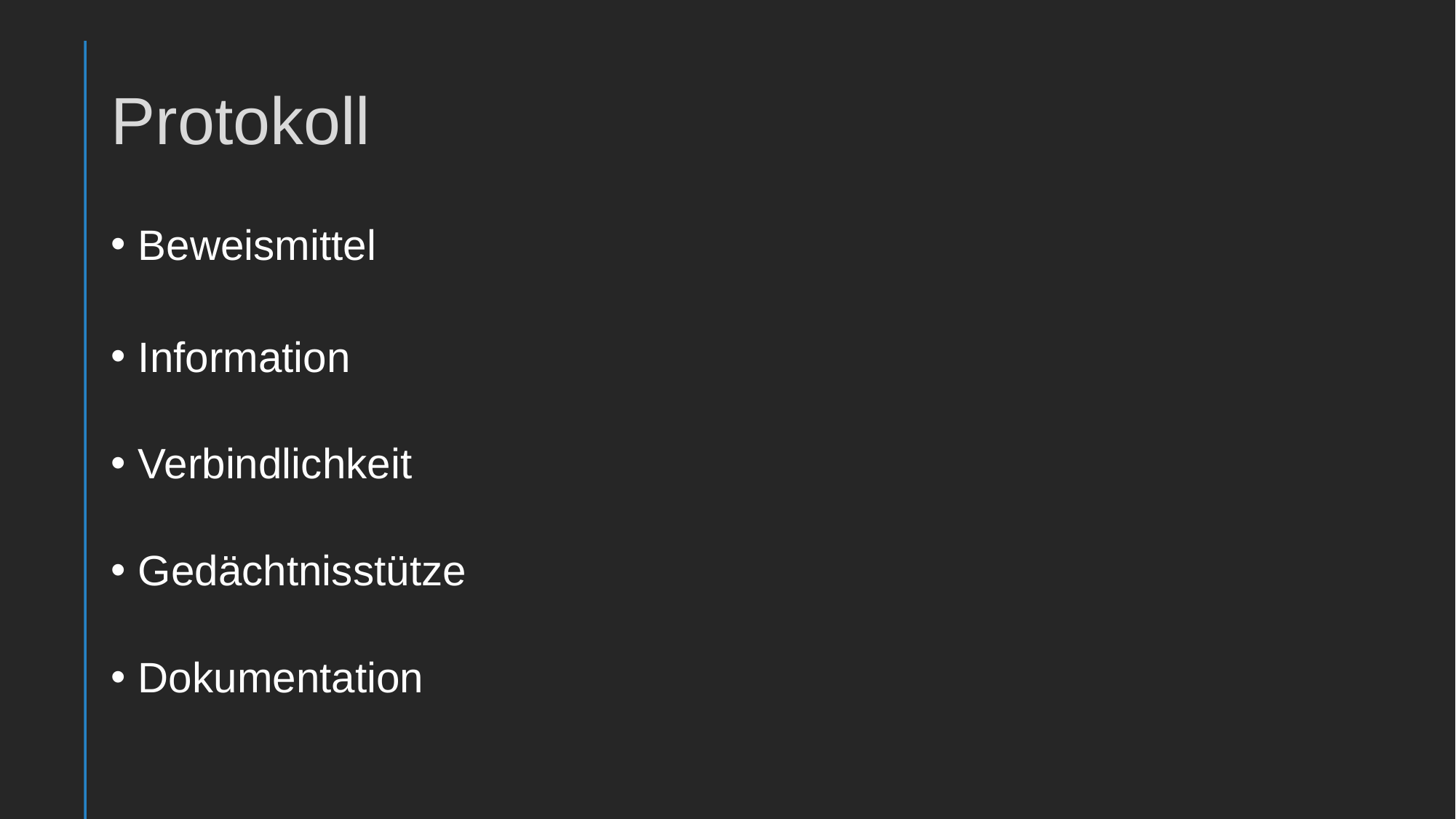

# Protokoll
Beweismittel
Information
Verbindlichkeit
Gedächtnisstütze
Dokumentation